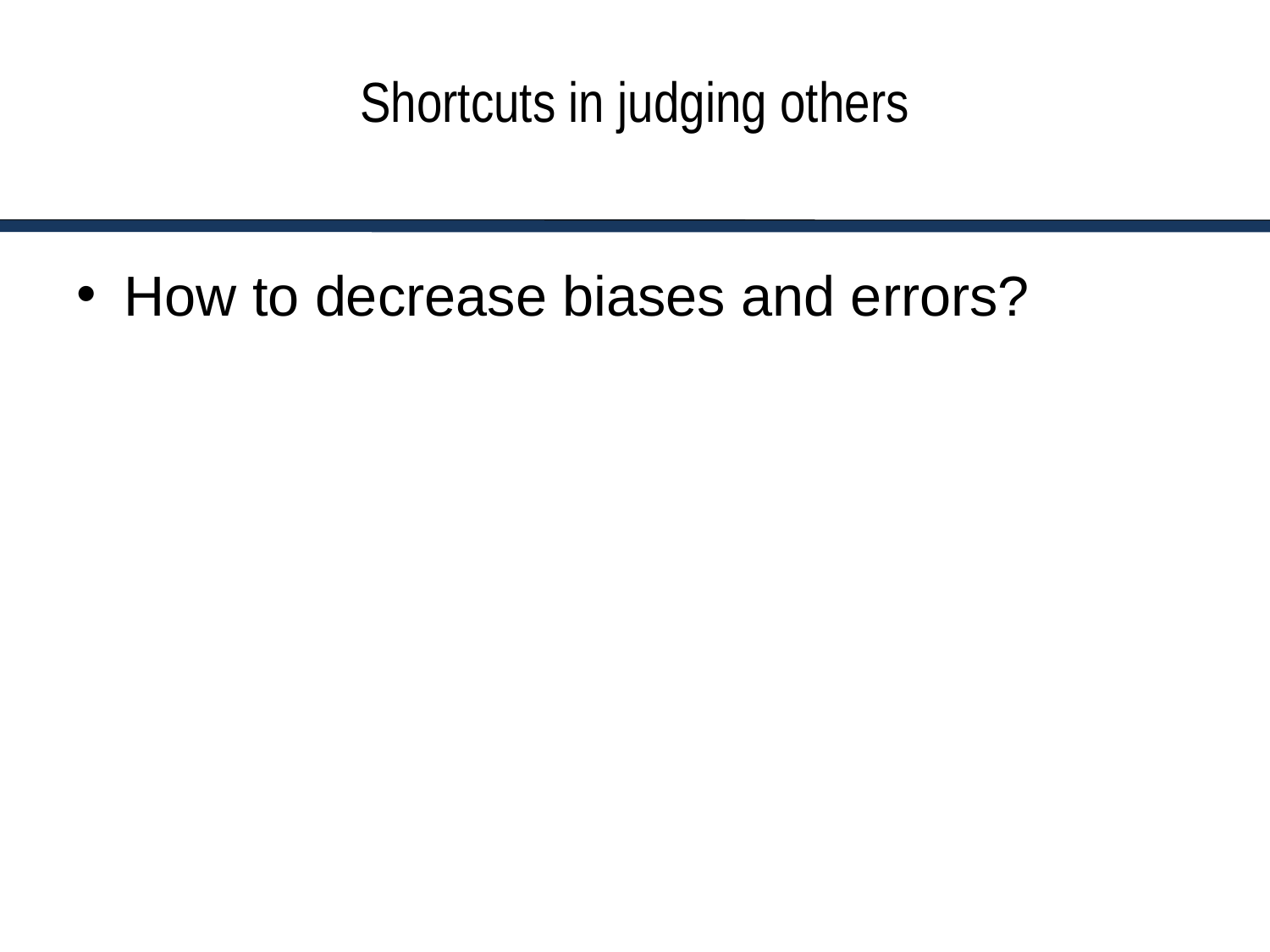

# Shortcuts in judging others
How to decrease biases and errors?

6-11